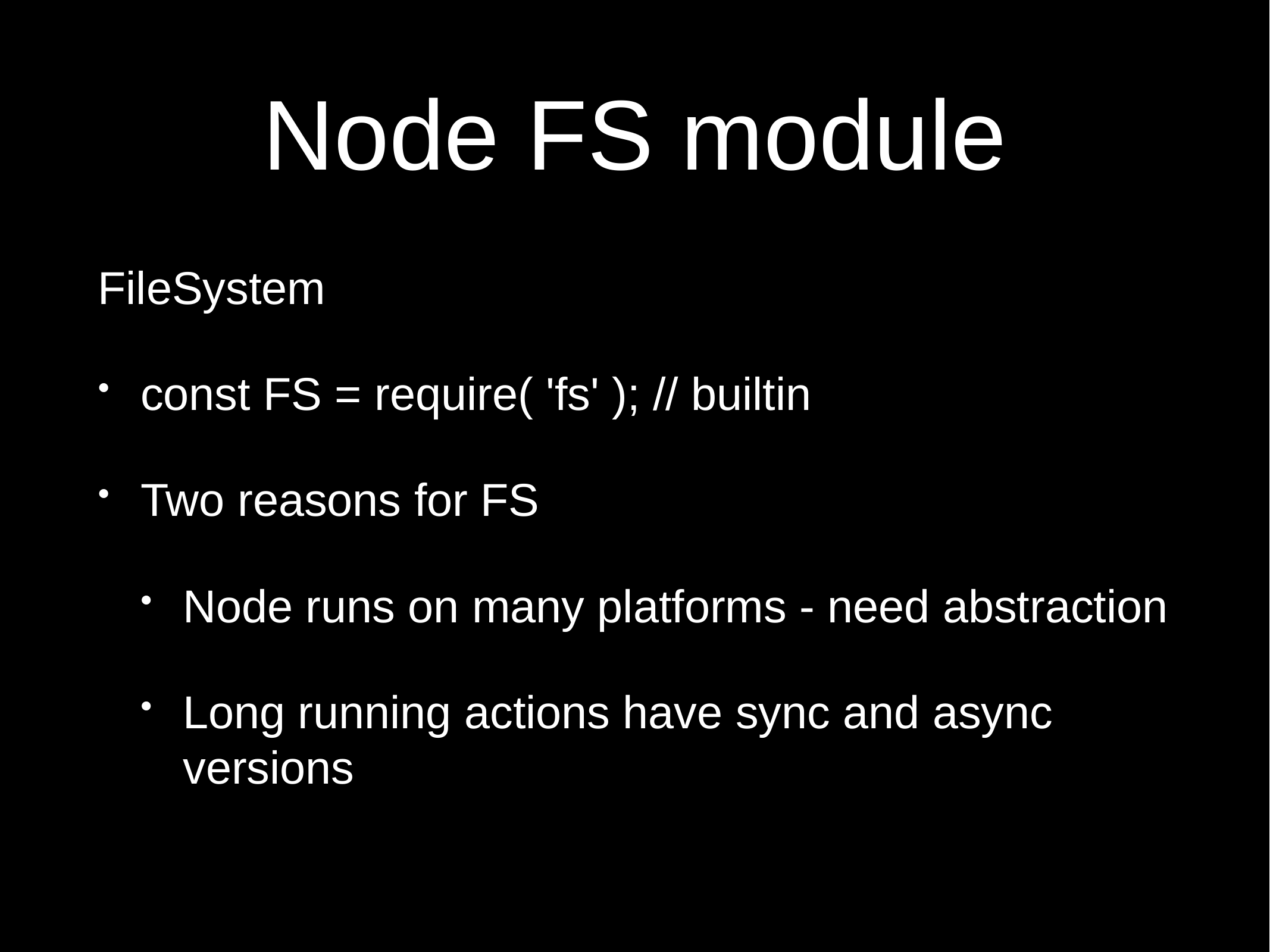

# Node FS module
FileSystem
const FS = require( 'fs' ); // builtin
Two reasons for FS
Node runs on many platforms - need abstraction
Long running actions have sync and async versions